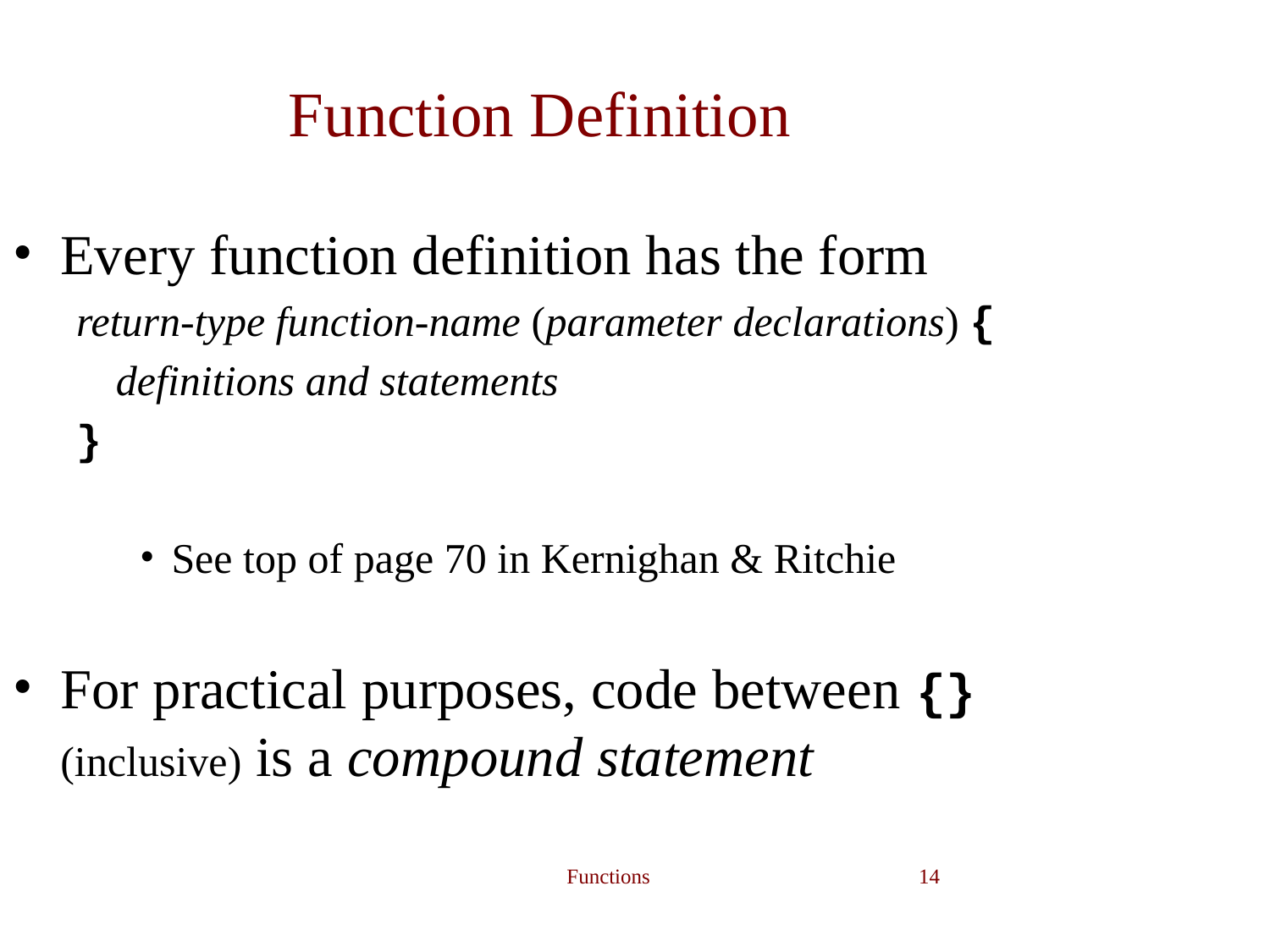

Function Definition
Every function definition has the form
return-type function-name (parameter declarations) {
	definitions and statements
}

See top of page 70 in Kernighan & Ritchie

For practical purposes, code between {} (inclusive) is a compound statement
Functions
14